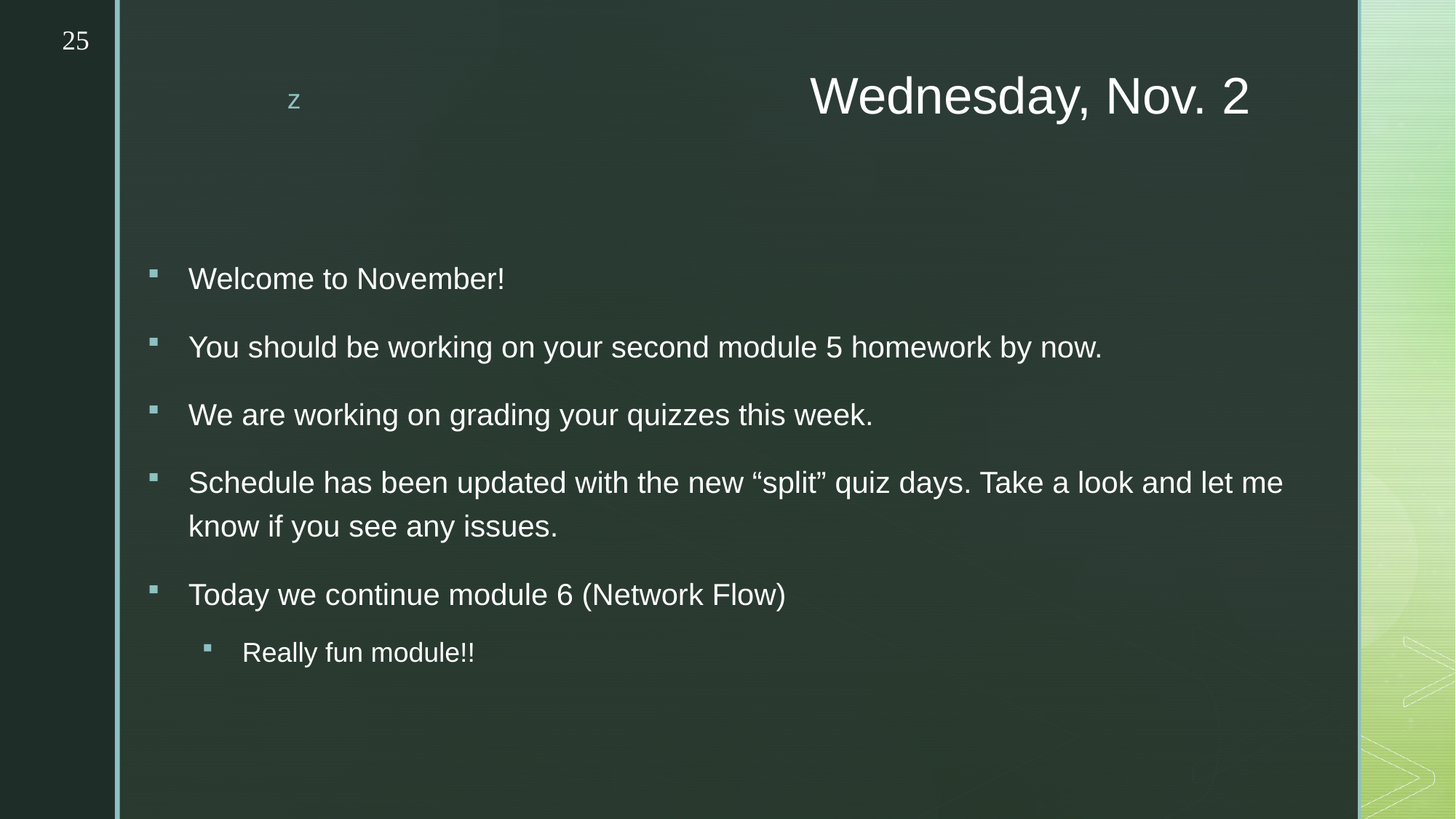

25
# Wednesday, Nov. 2
Welcome to November!
You should be working on your second module 5 homework by now.
We are working on grading your quizzes this week.
Schedule has been updated with the new “split” quiz days. Take a look and let me know if you see any issues.
Today we continue module 6 (Network Flow)
Really fun module!!